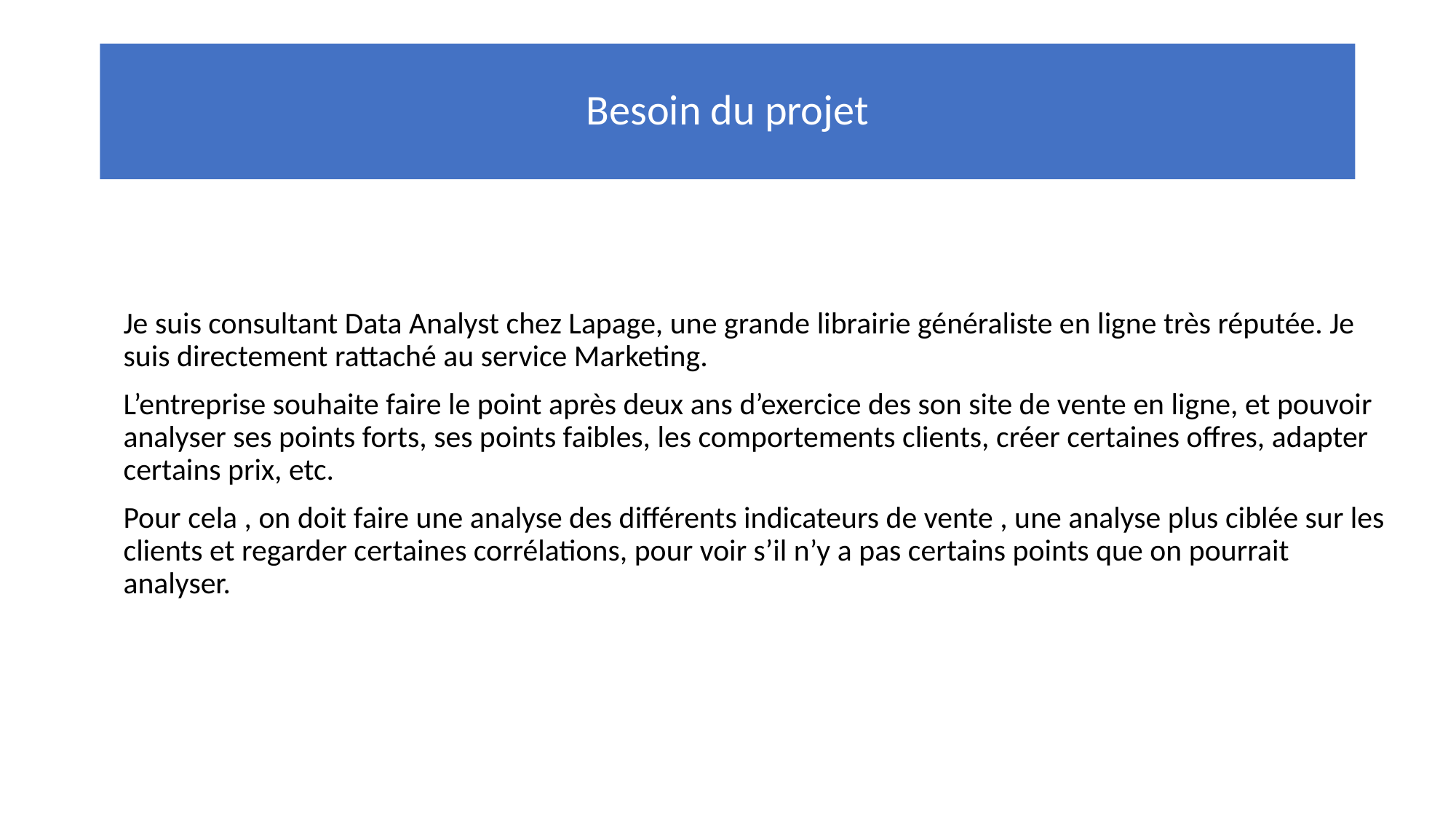

# Besoin du projet
Je suis consultant Data Analyst chez Lapage, une grande librairie généraliste en ligne très réputée. Je suis directement rattaché au service Marketing.
L’entreprise souhaite faire le point après deux ans d’exercice des son site de vente en ligne, et pouvoir analyser ses points forts, ses points faibles, les comportements clients, créer certaines offres, adapter certains prix, etc.
Pour cela , on doit faire une analyse des différents indicateurs de vente , une analyse plus ciblée sur les clients et regarder certaines corrélations, pour voir s’il n’y a pas certains points que on pourrait analyser.